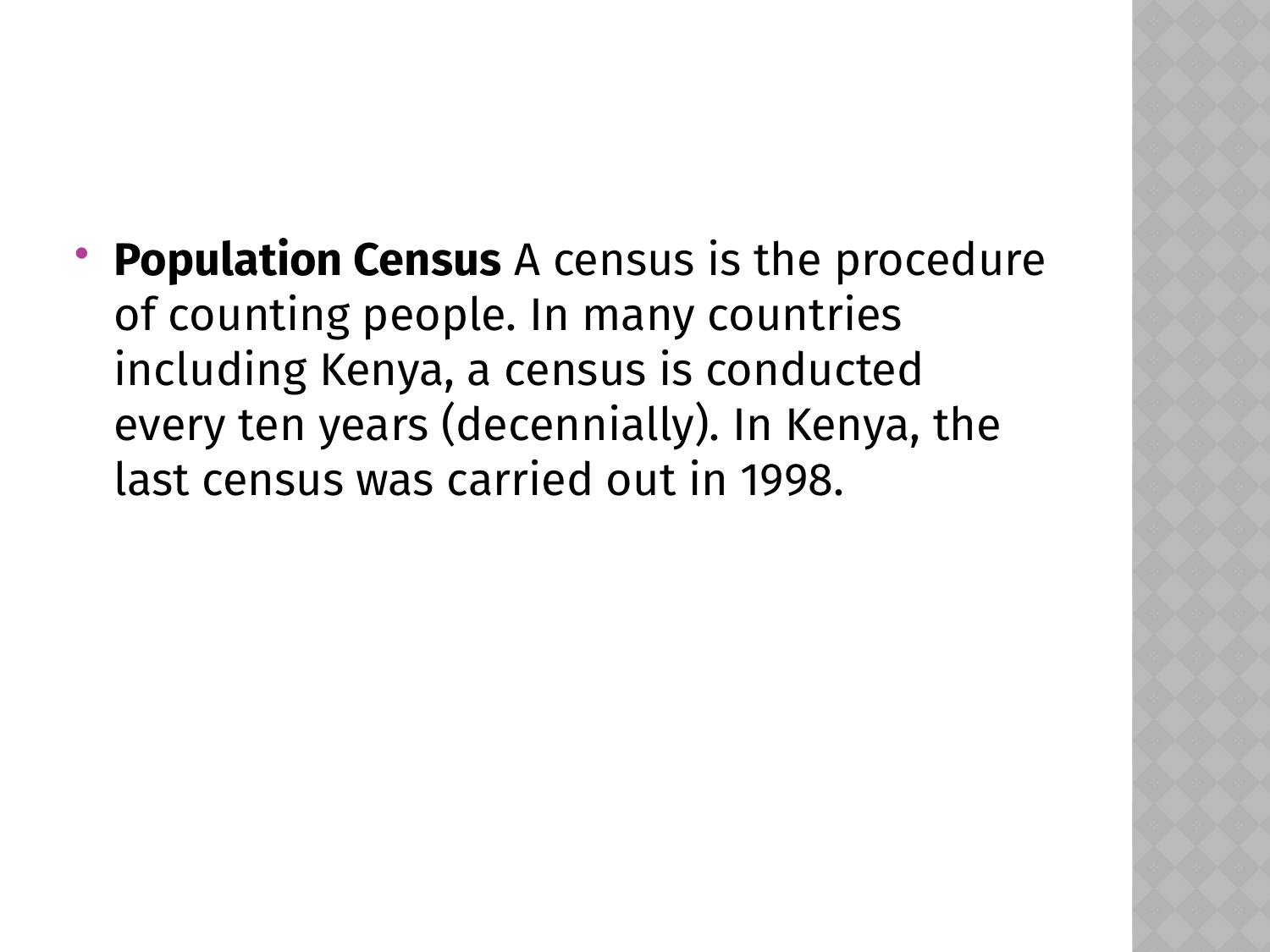

#
Population Census A census is the procedure of counting people. In many countries including Kenya, a census is conducted every ten years (decennially). In Kenya, the last census was carried out in 1998.